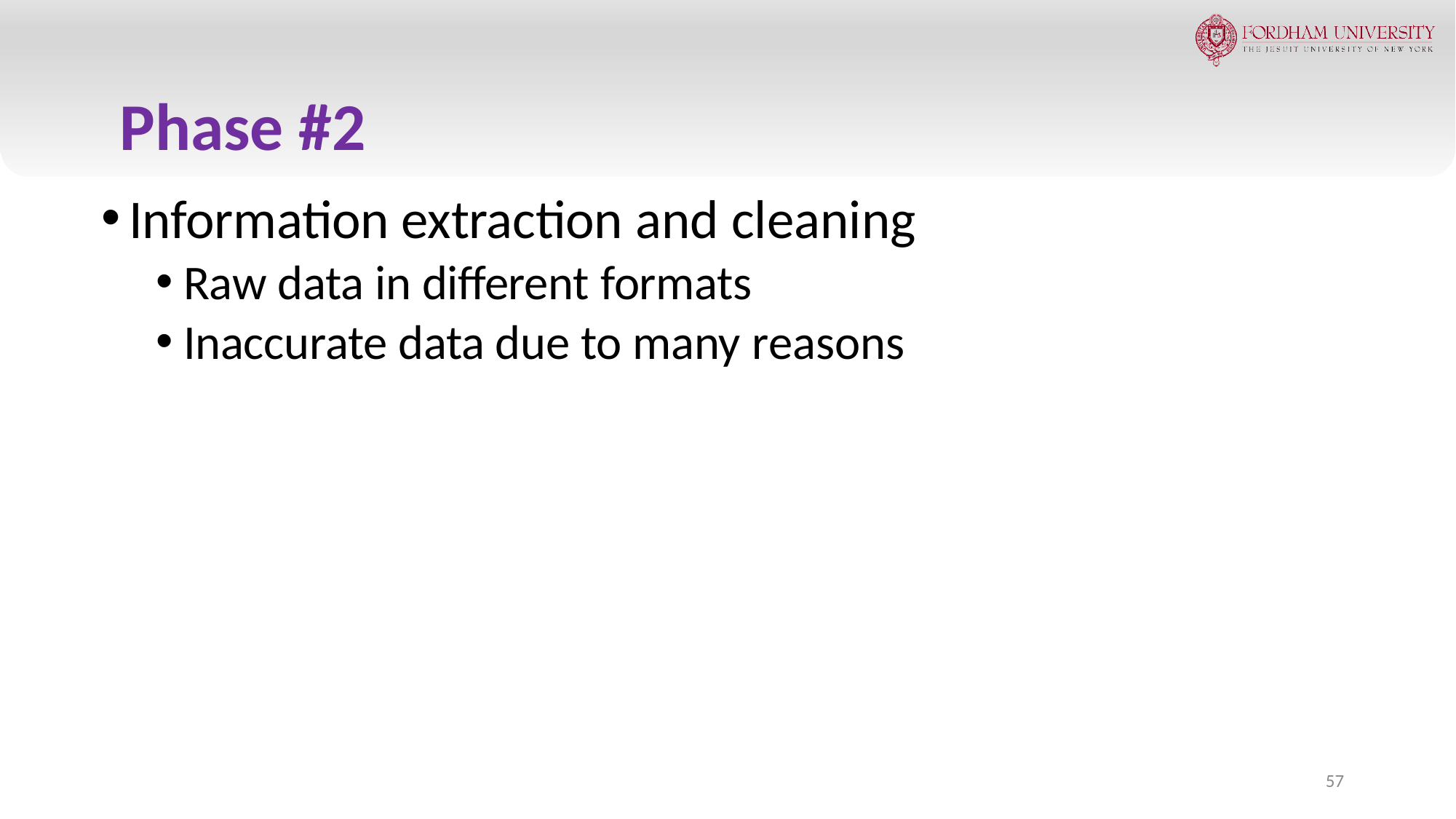

# Phase #2
Information extraction and cleaning
Raw data in different formats
Inaccurate data due to many reasons
57